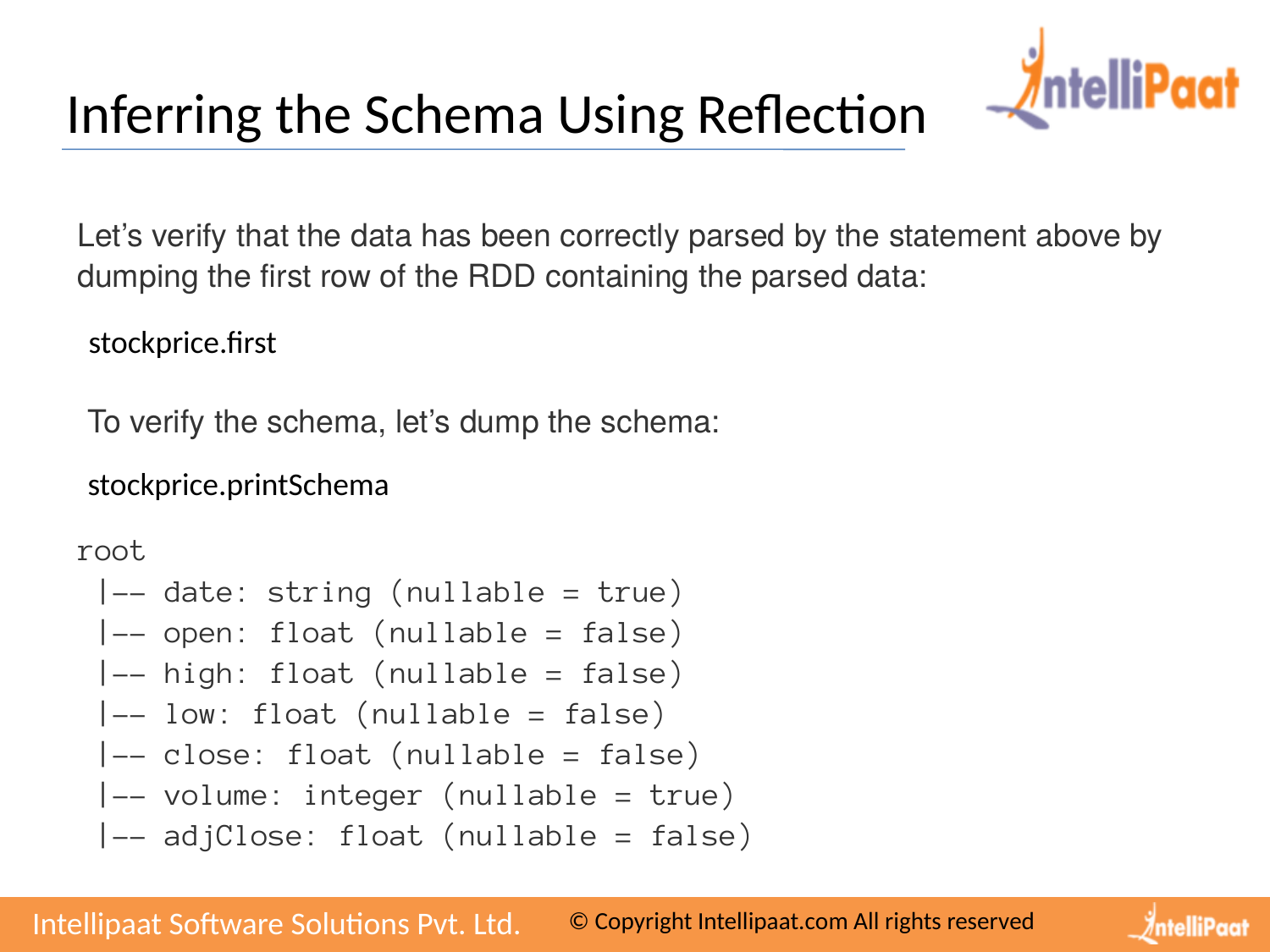

Inferring the Schema Using Reflection
Let’s verify that the data has been correctly parsed by the statement above by dumping the first row of the RDD containing the parsed data:
stockprice.first
To verify the schema, let’s dump the schema:
stockprice.printSchema
root
 |-- date: string (nullable = true)
 |-- open: float (nullable = false)
 |-- high: float (nullable = false)
 |-- low: float (nullable = false)
 |-- close: float (nullable = false)
 |-- volume: integer (nullable = true)
 |-- adjClose: float (nullable = false)